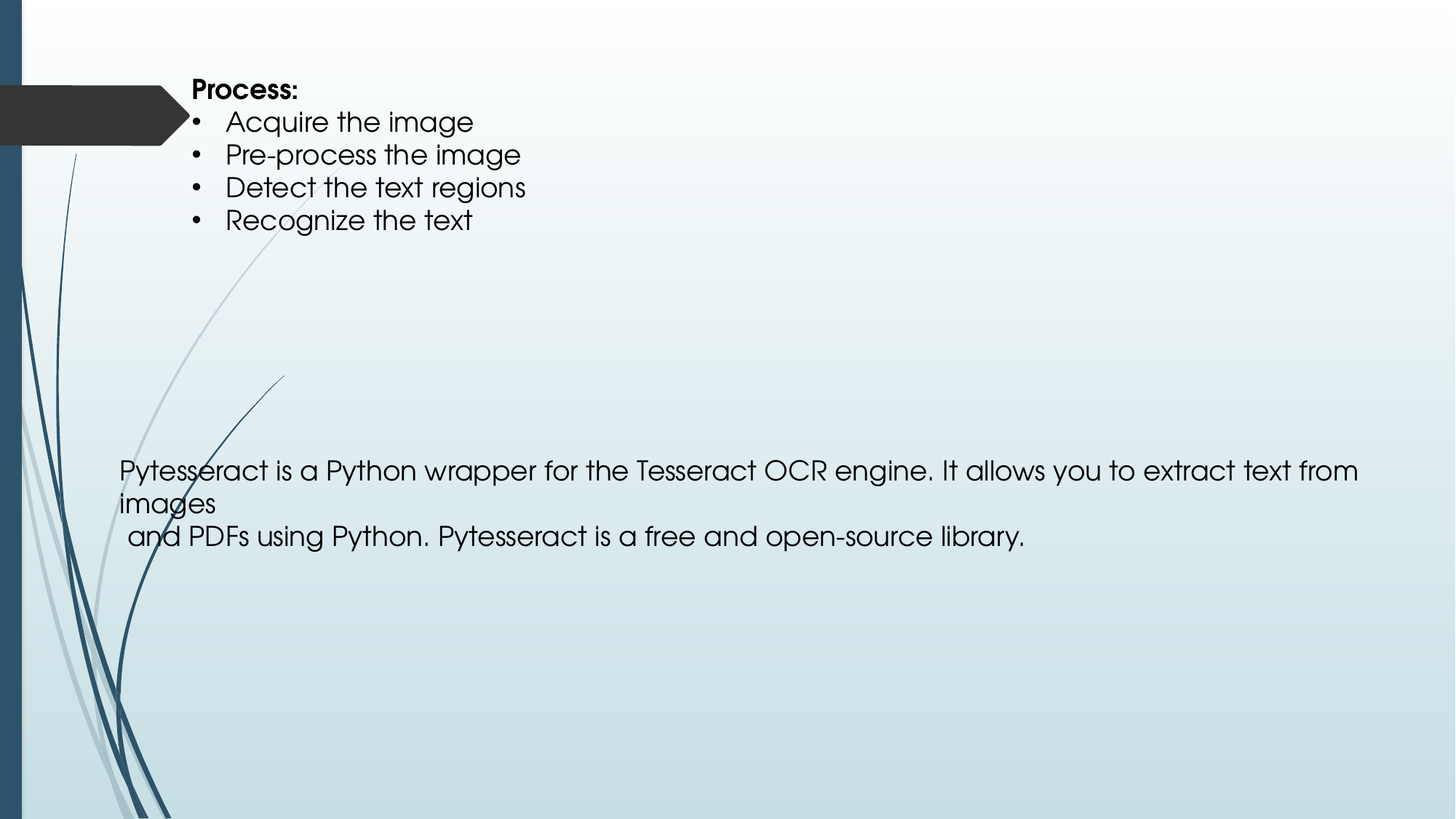

Process:
Acquire the image
Pre-process the image
Detect the text regions
Recognize the text

Pytesseract is a Python wrapper for the Tesseract OCR engine. It allows you to extract text from images
 and PDFs using Python. Pytesseract is a free and open-source library.